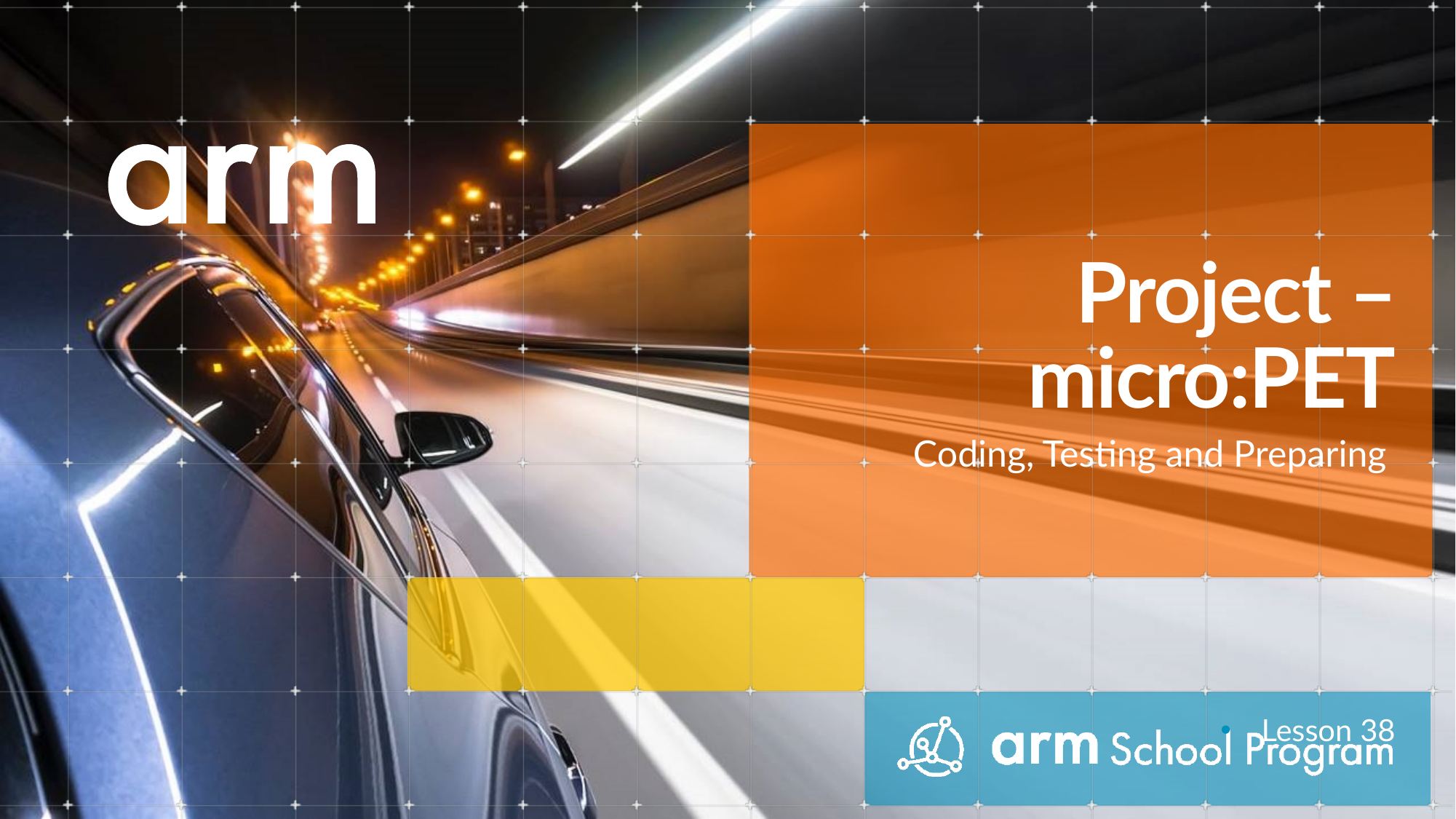

# Project – micro:PET
Coding, Testing and Preparing
Lesson 38